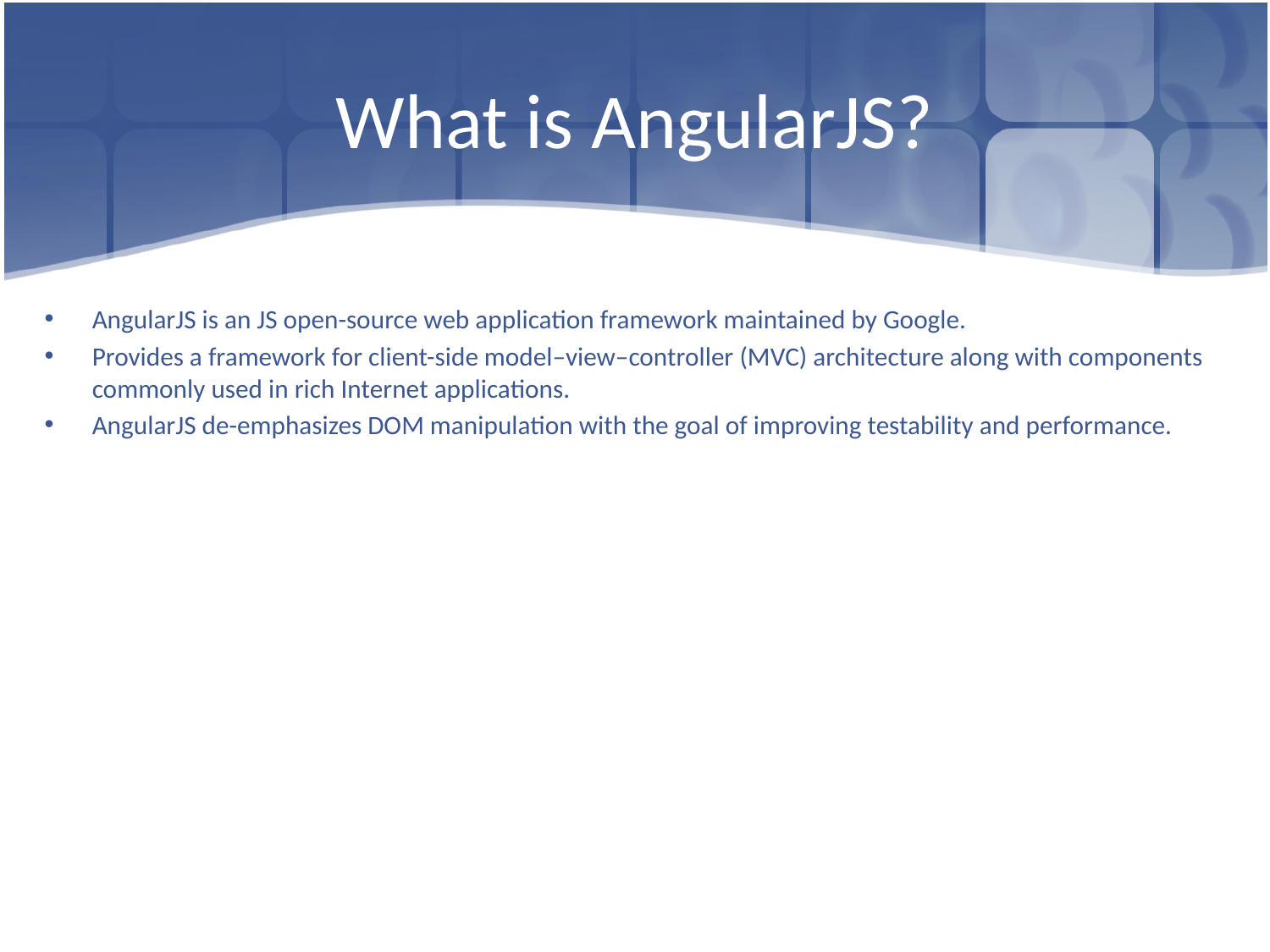

# What is AngularJS?
AngularJS is an JS open-source web application framework maintained by Google.
Provides a framework for client-side model–view–controller (MVC) architecture along with components commonly used in rich Internet applications.
AngularJS de-emphasizes DOM manipulation with the goal of improving testability and performance.